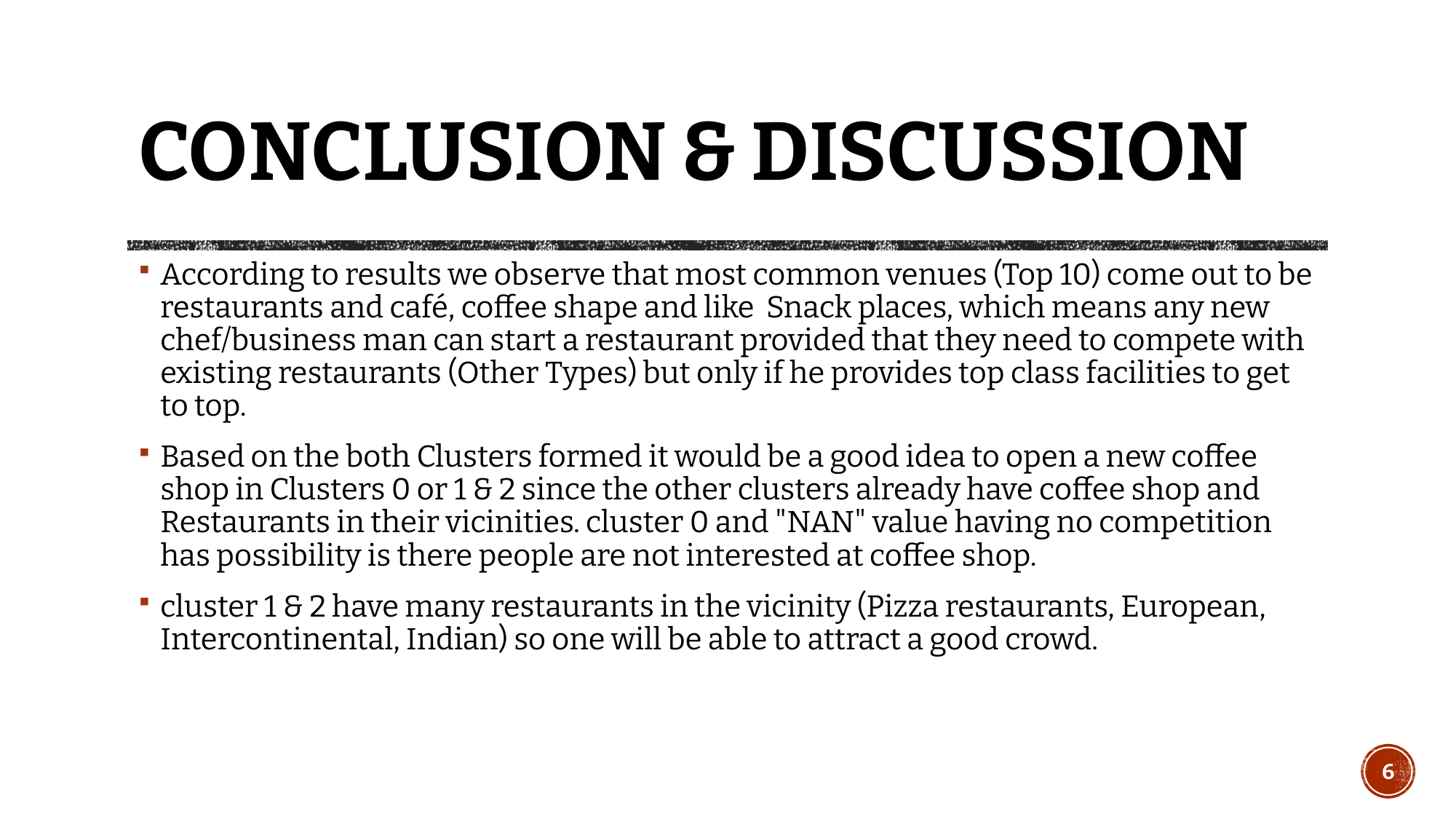

# Conclusion & discussion

According to results we observe that most common venues (Top 10) come out to be restaurants and café, coffee shape and like  Snack places, which means any new chef/business man can start a restaurant provided that they need to compete with existing restaurants (Other Types) but only if he provides top class facilities to get to top.
Based on the both Clusters formed it would be a good idea to open a new coffee shop in Clusters 0 or 1 & 2 since the other clusters already have coffee shop and Restaurants in their vicinities. cluster 0 and "NAN" value having no competition has possibility is there people are not interested at coffee shop.
cluster 1 & 2 have many restaurants in the vicinity (Pizza restaurants, European, Intercontinental, Indian) so one will be able to attract a good crowd.

6